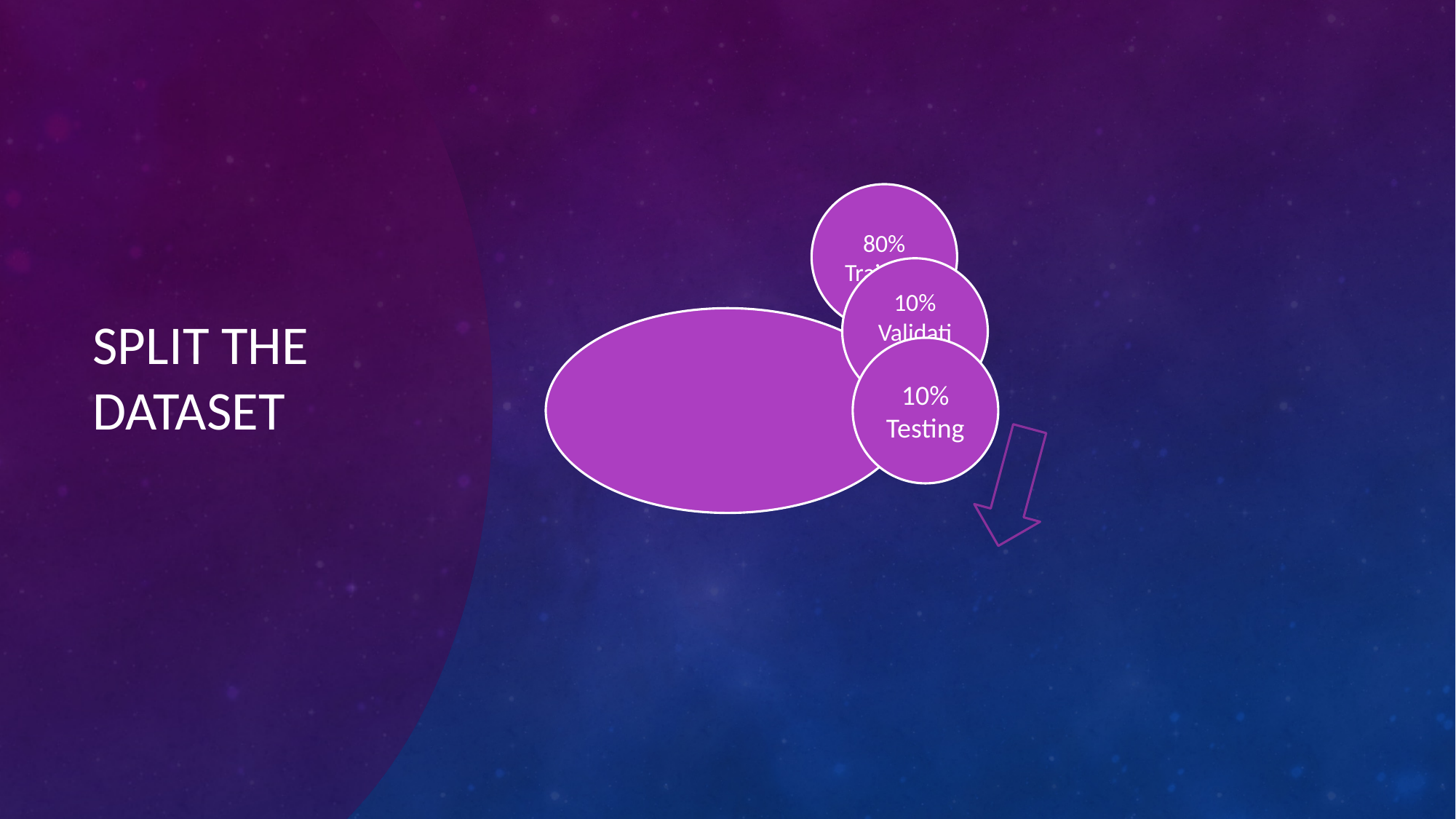

80% Training
10% Validation
10% Testing

Split the
Dataset